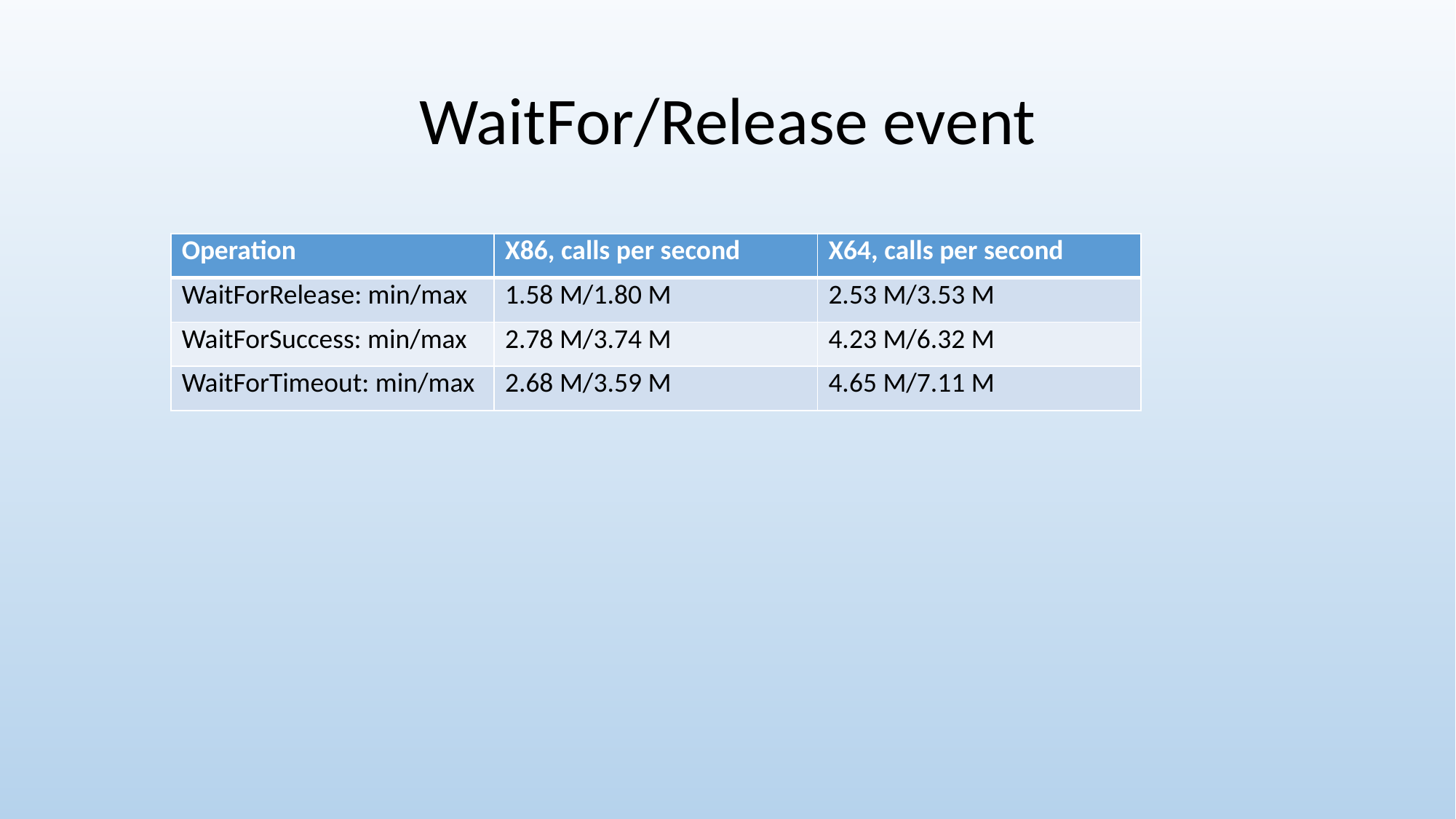

# WaitFor/Release event
| Operation | X86, calls per second | X64, calls per second |
| --- | --- | --- |
| WaitForRelease: min/max | 1.58 M/1.80 M | 2.53 M/3.53 M |
| WaitForSuccess: min/max | 2.78 M/3.74 M | 4.23 M/6.32 M |
| WaitForTimeout: min/max | 2.68 M/3.59 M | 4.65 M/7.11 M |